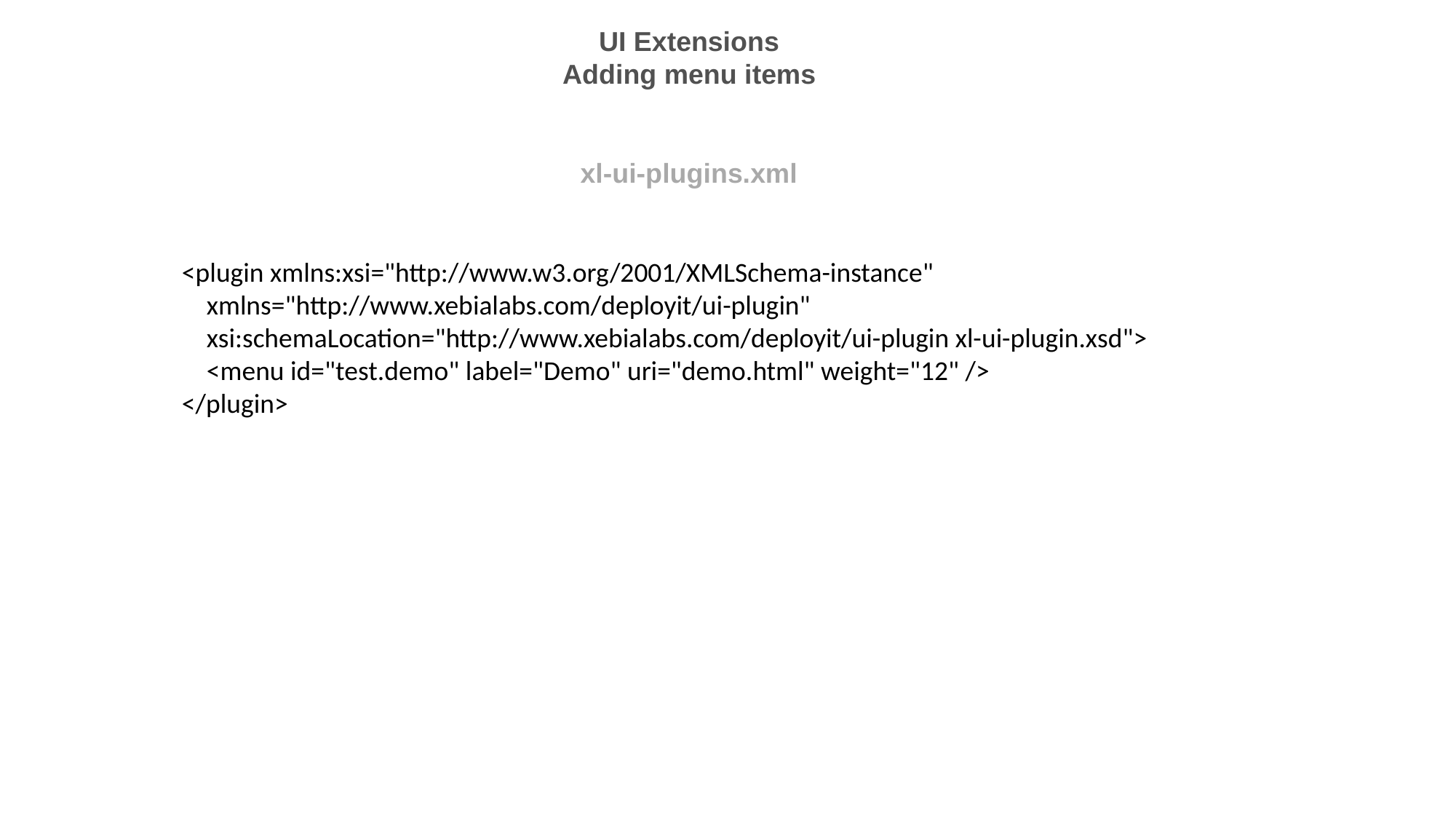

UI Extensions
Adding menu items
xl-ui-plugins.xml
<plugin xmlns:xsi="http://www.w3.org/2001/XMLSchema-instance"
    xmlns="http://www.xebialabs.com/deployit/ui-plugin"
    xsi:schemaLocation="http://www.xebialabs.com/deployit/ui-plugin xl-ui-plugin.xsd">
    <menu id="test.demo" label="Demo" uri="demo.html" weight="12" />
</plugin>